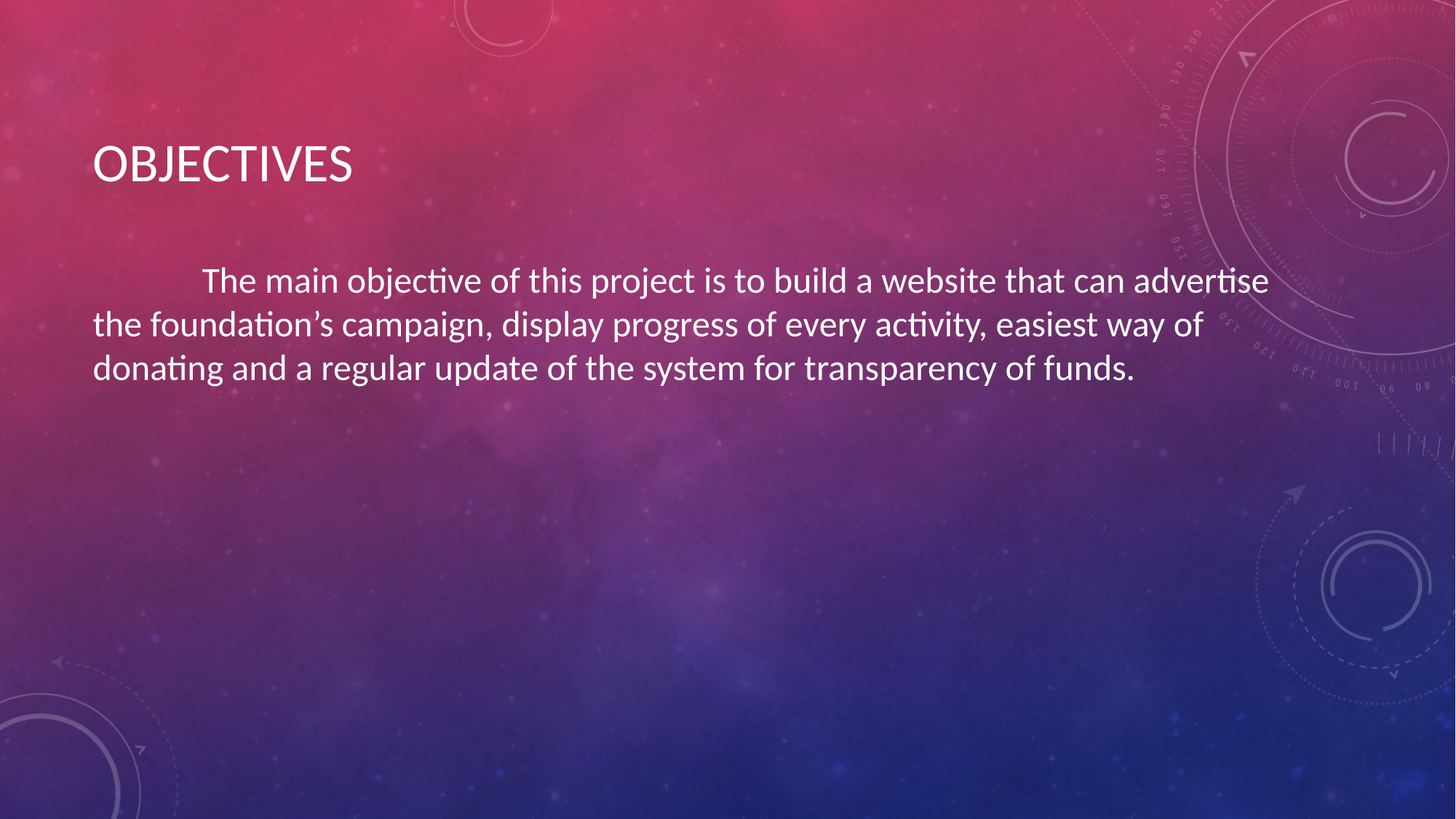

# Objectives
	The main objective of this project is to build a website that can advertise the foundation’s campaign, display progress of every activity, easiest way of donating and a regular update of the system for transparency of funds.